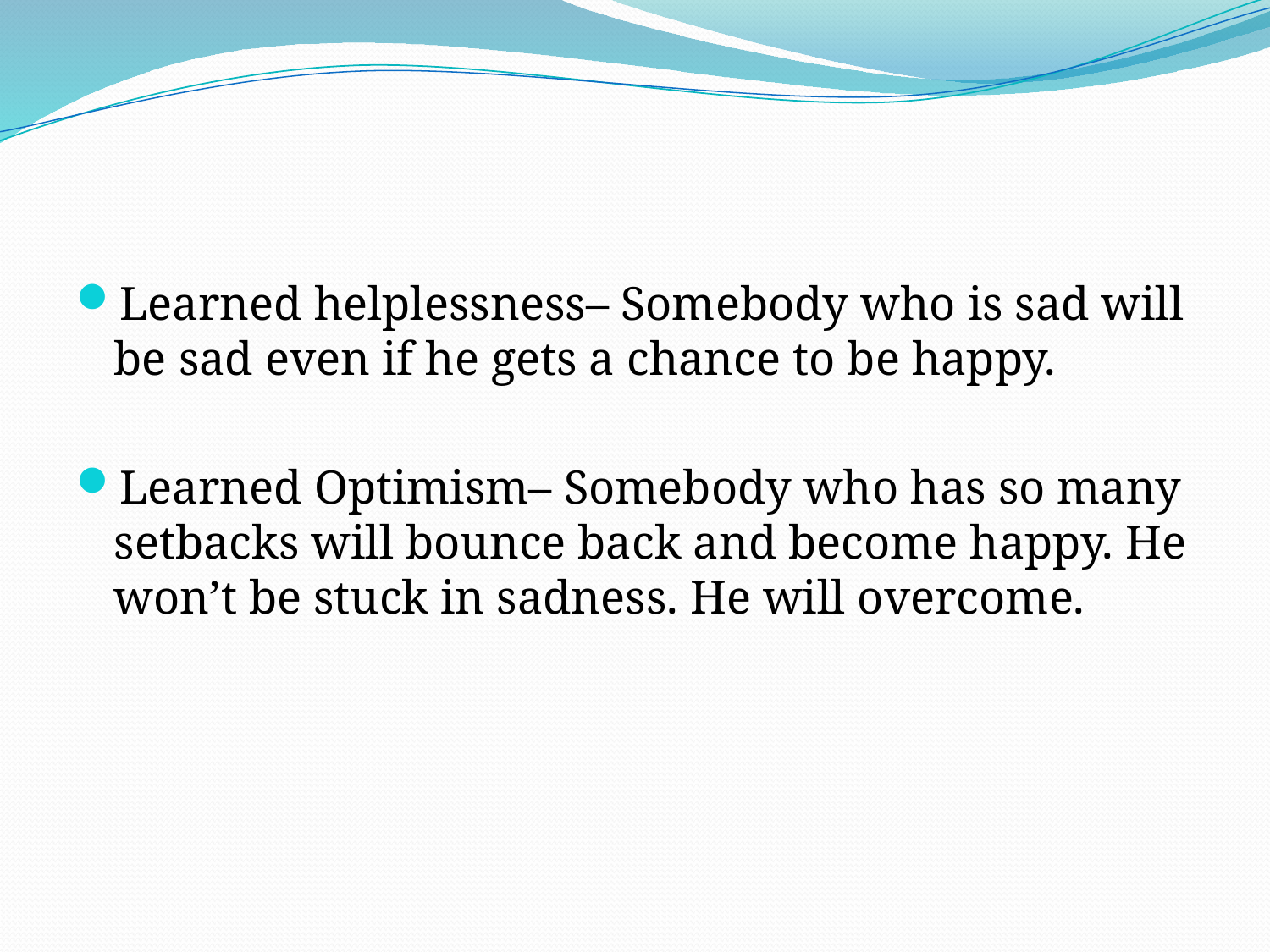

#
Learned helplessness– Somebody who is sad will be sad even if he gets a chance to be happy.

Learned Optimism– Somebody who has so many setbacks will bounce back and become happy. He won’t be stuck in sadness. He will overcome.